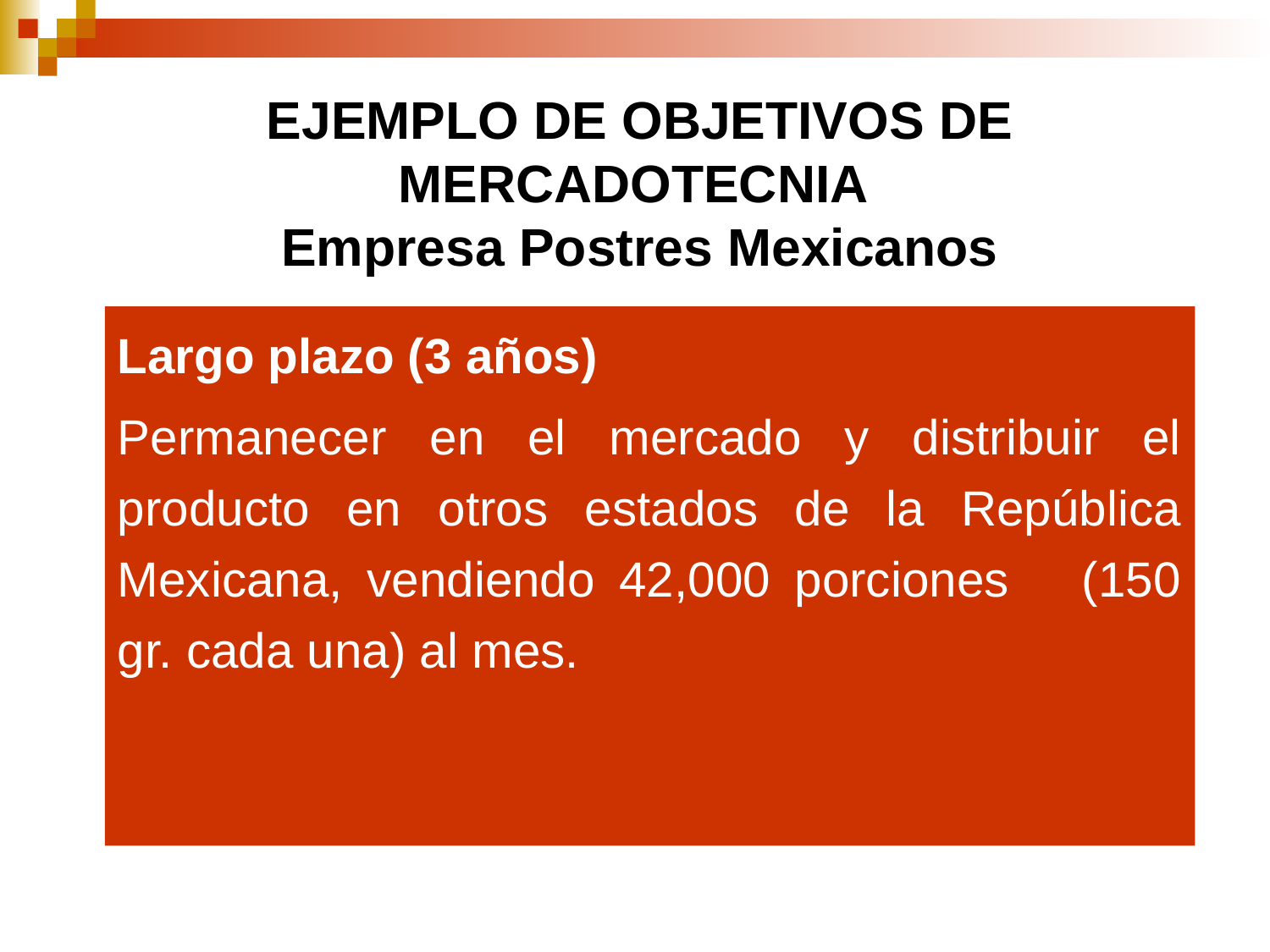

EJEMPLO DE OBJETIVOS DE MERCADOTECNIA
Empresa Postres Mexicanos
Largo plazo (3 años)
Permanecer en el mercado y distribuir el producto en otros estados de la República Mexicana, vendiendo 42,000 porciones   (150 gr. cada una) al mes.